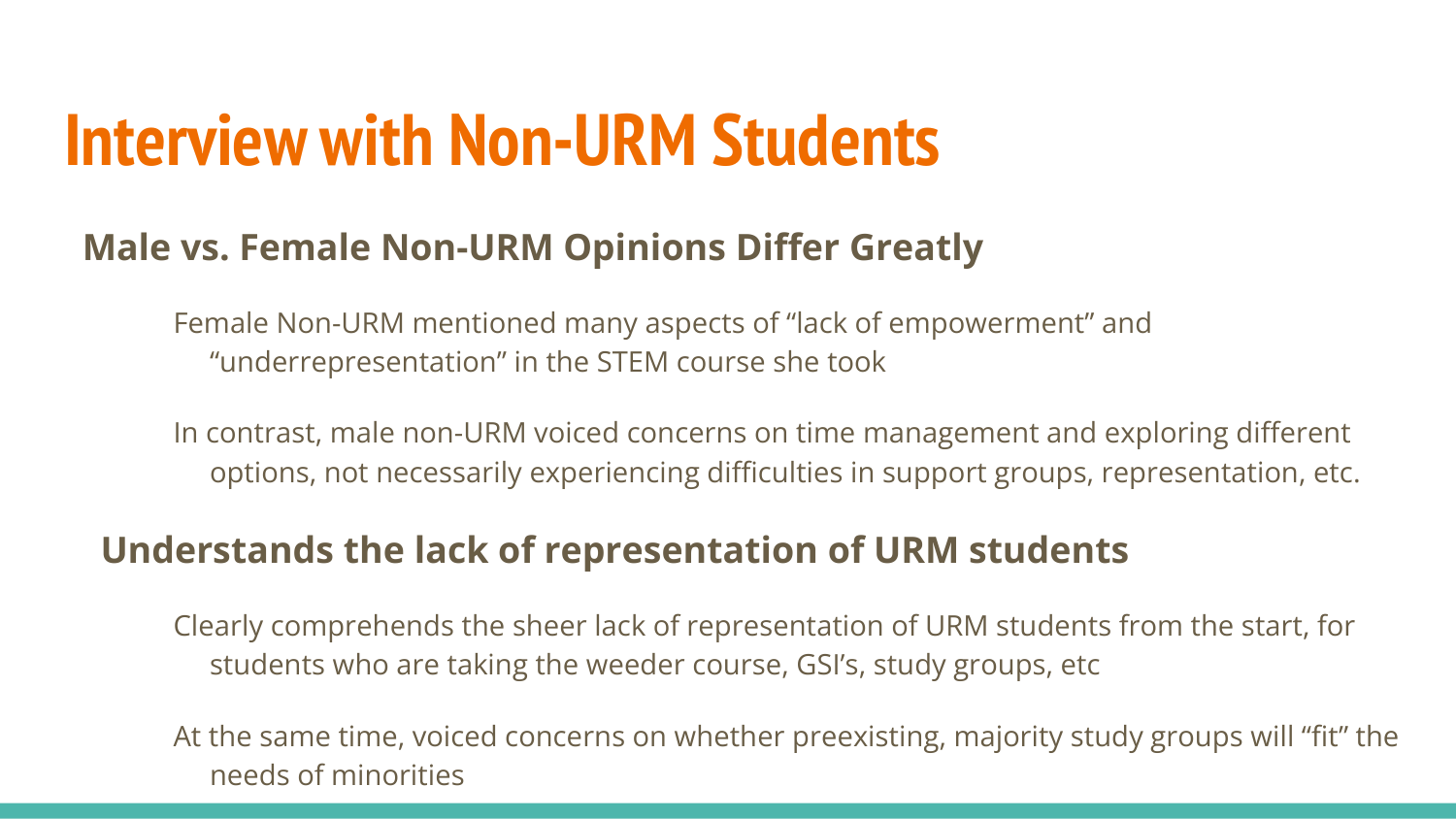

# Interview with Non-URM Students
Male vs. Female Non-URM Opinions Differ Greatly
Female Non-URM mentioned many aspects of “lack of empowerment” and “underrepresentation” in the STEM course she took
In contrast, male non-URM voiced concerns on time management and exploring different options, not necessarily experiencing difficulties in support groups, representation, etc.
Understands the lack of representation of URM students
Clearly comprehends the sheer lack of representation of URM students from the start, for students who are taking the weeder course, GSI’s, study groups, etc
At the same time, voiced concerns on whether preexisting, majority study groups will “fit” the needs of minorities